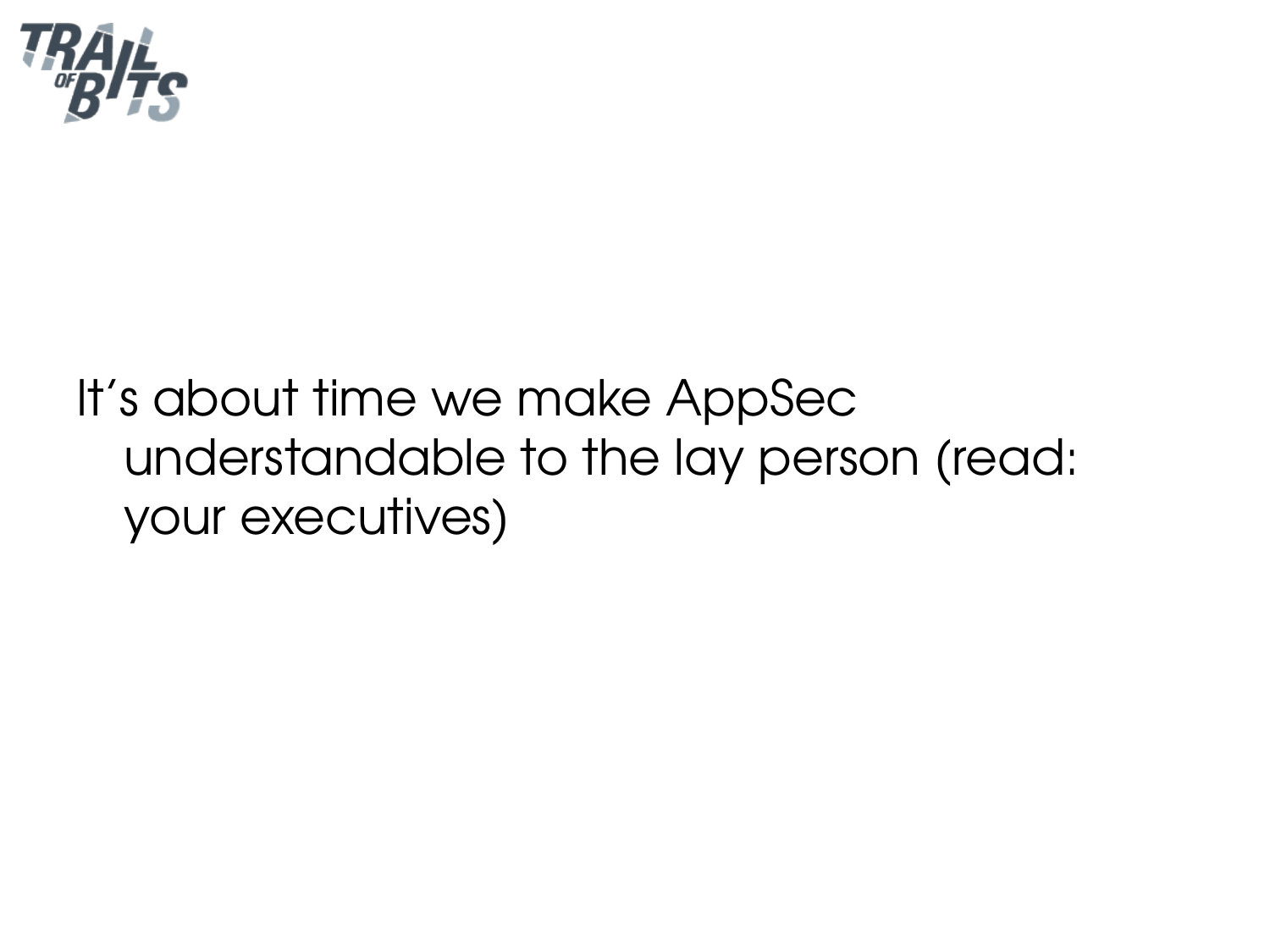

It’s about time we make AppSec understandable to the lay person (read: your executives)